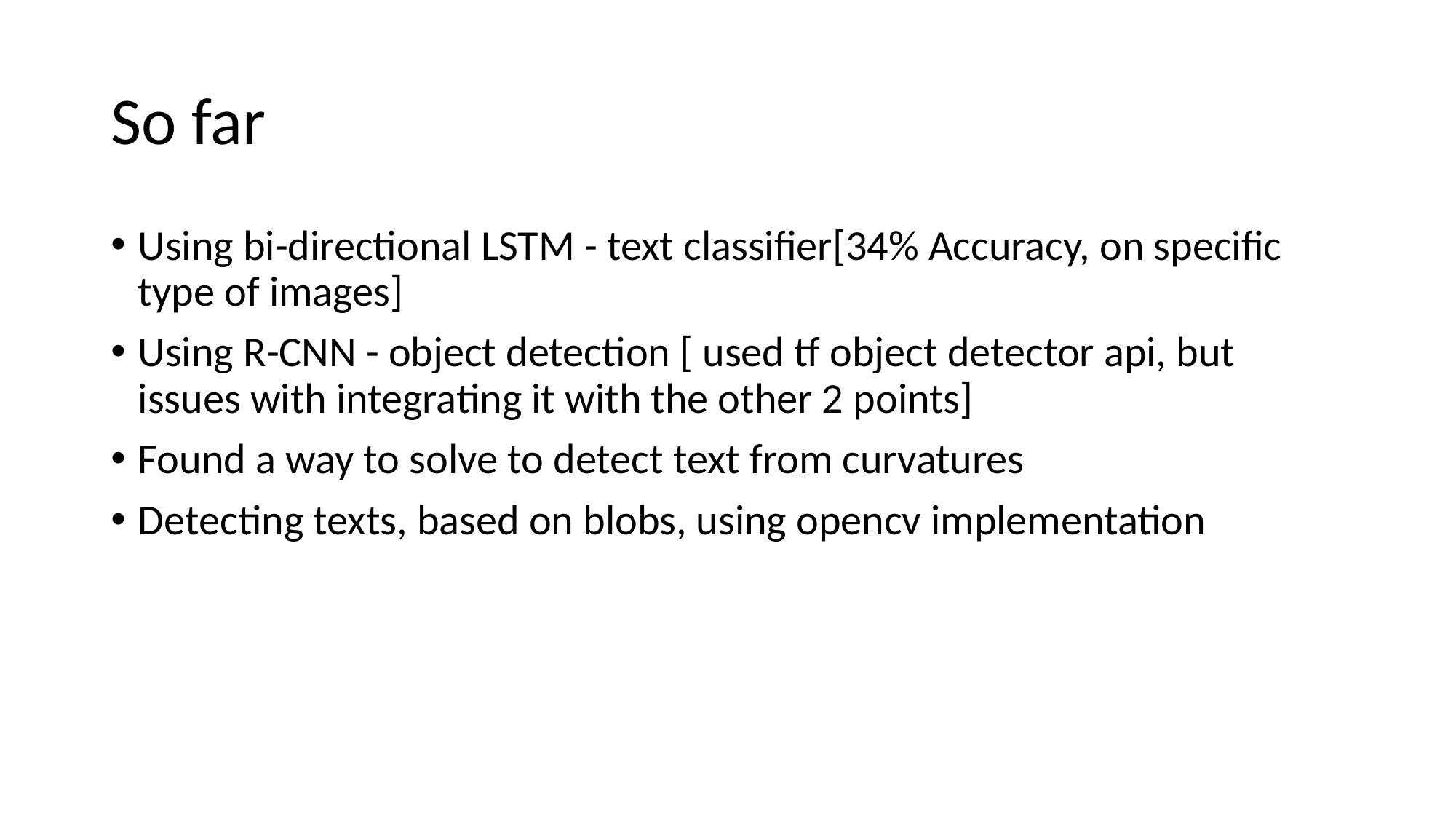

# So far
Using bi-directional LSTM - text classifier[34% Accuracy, on specific type of images]
Using R-CNN - object detection [ used tf object detector api, but issues with integrating it with the other 2 points]
Found a way to solve to detect text from curvatures
Detecting texts, based on blobs, using opencv implementation